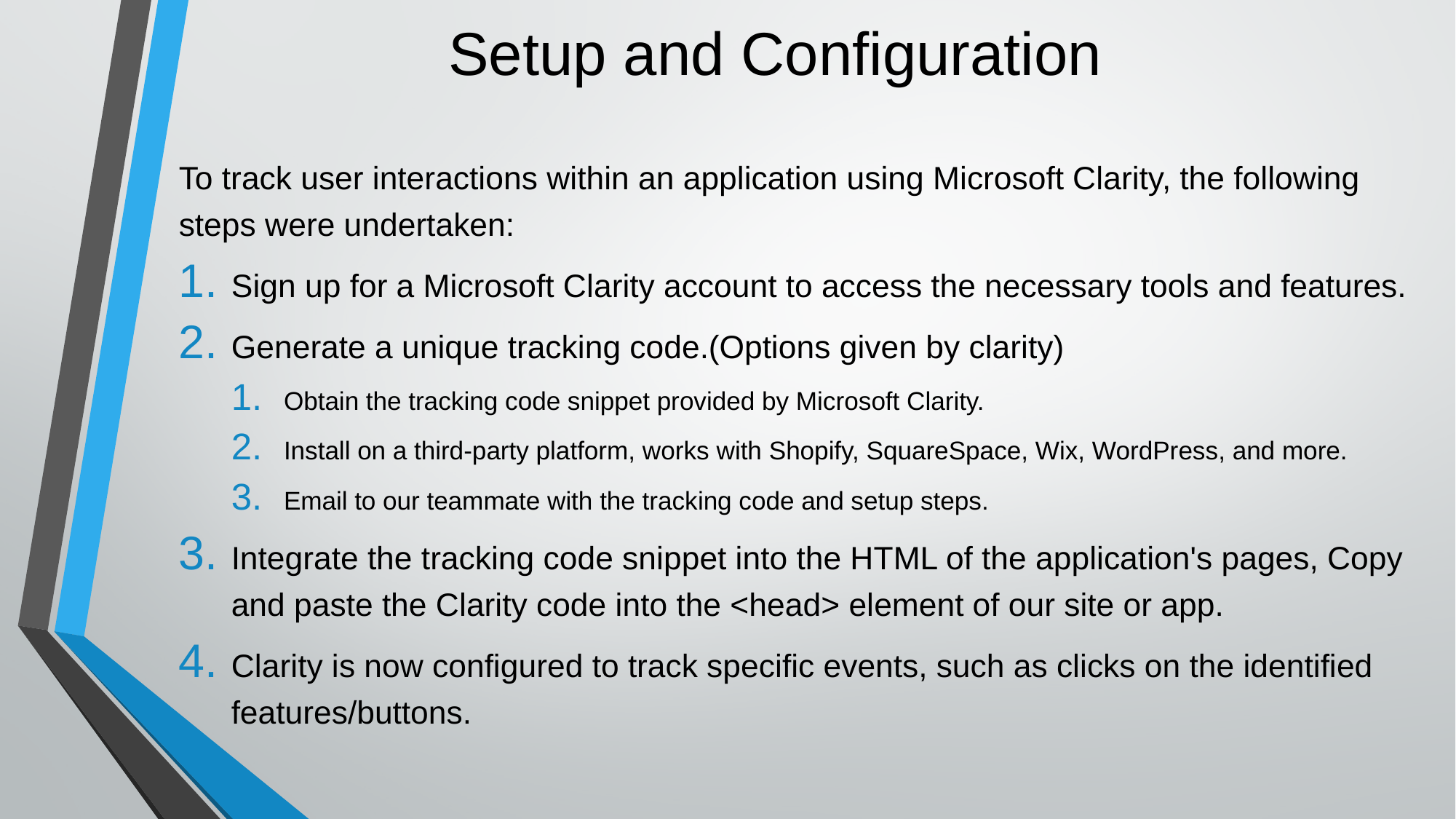

# Setup and Configuration
To track user interactions within an application using Microsoft Clarity, the following steps were undertaken:
Sign up for a Microsoft Clarity account to access the necessary tools and features.
Generate a unique tracking code.(Options given by clarity)
Obtain the tracking code snippet provided by Microsoft Clarity.
Install on a third-party platform, works with Shopify, SquareSpace, Wix, WordPress, and more.
Email to our teammate with the tracking code and setup steps.
Integrate the tracking code snippet into the HTML of the application's pages, Copy and paste the Clarity code into the <head> element of our site or app.
Clarity is now configured to track specific events, such as clicks on the identified features/buttons.